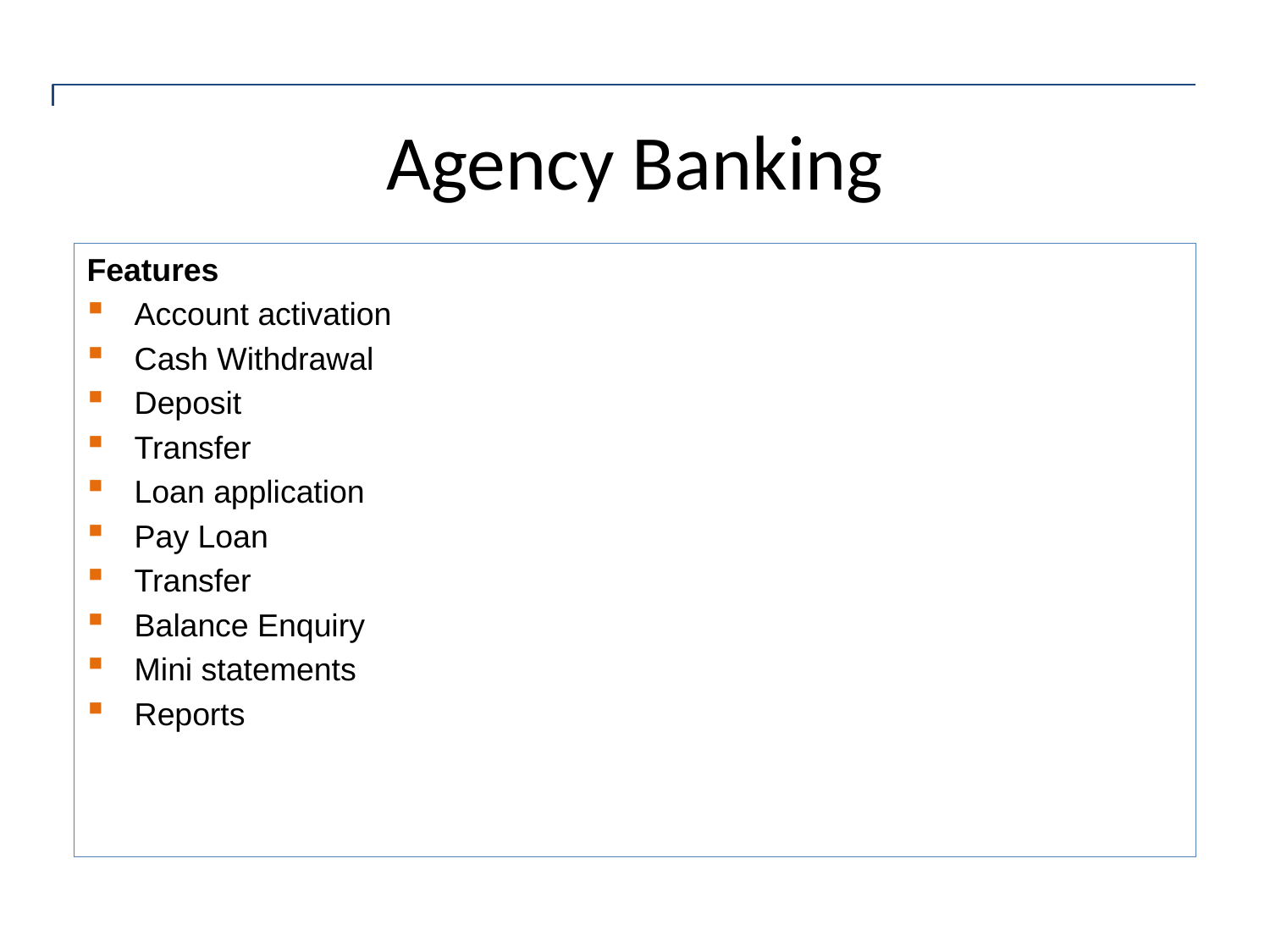

# Agency Banking
Features
Account activation
Cash Withdrawal
Deposit
Transfer
Loan application
Pay Loan
Transfer
Balance Enquiry
Mini statements
Reports